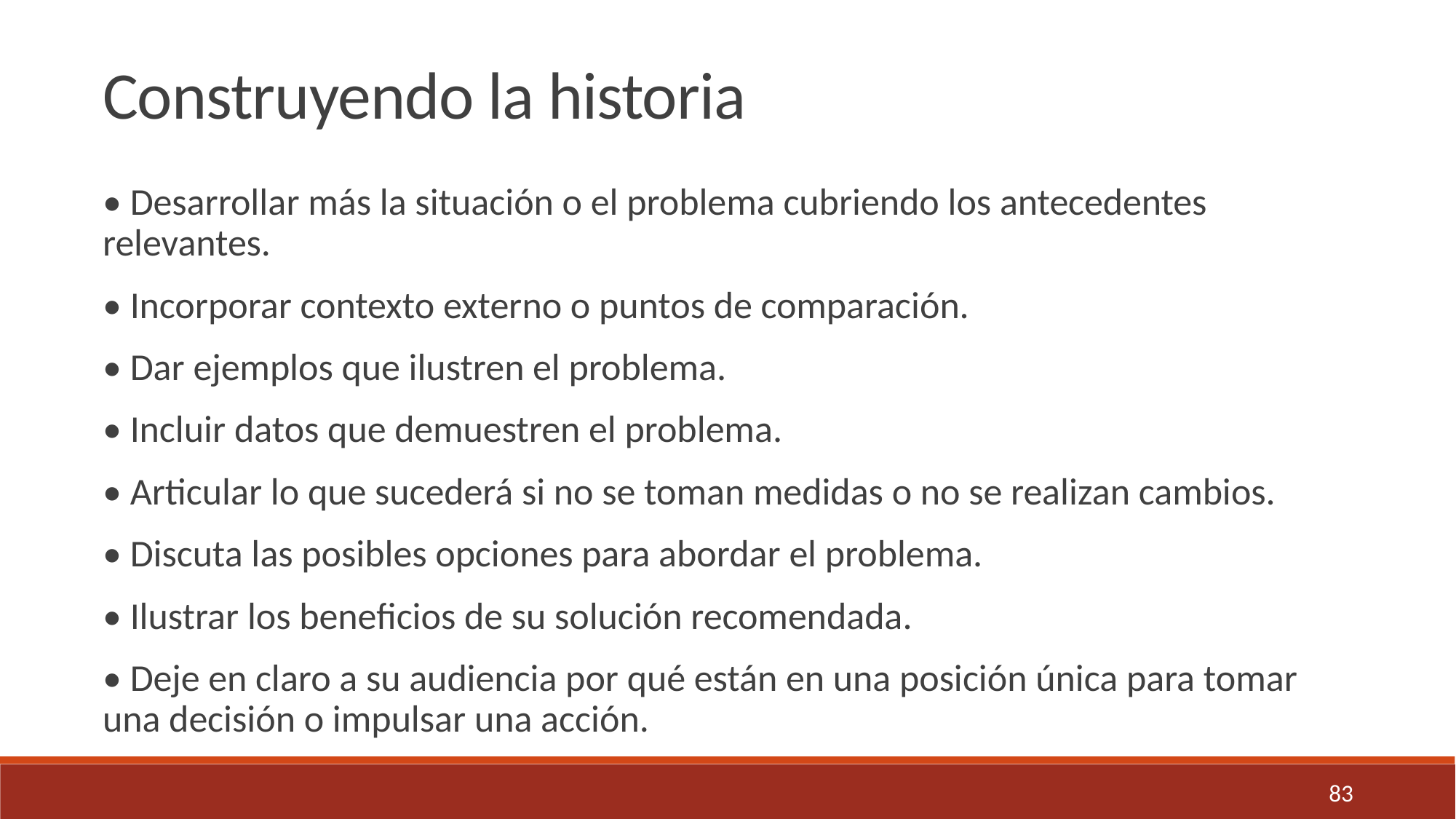

Construyendo la historia

• Desarrollar más la situación o el problema cubriendo los antecedentes relevantes.
• Incorporar contexto externo o puntos de comparación.
• Dar ejemplos que ilustren el problema.
• Incluir datos que demuestren el problema.
• Articular lo que sucederá si no se toman medidas o no se realizan cambios.
• Discuta las posibles opciones para abordar el problema.
• Ilustrar los beneficios de su solución recomendada.
• Deje en claro a su audiencia por qué están en una posición única para tomar una decisión o impulsar una acción.
83